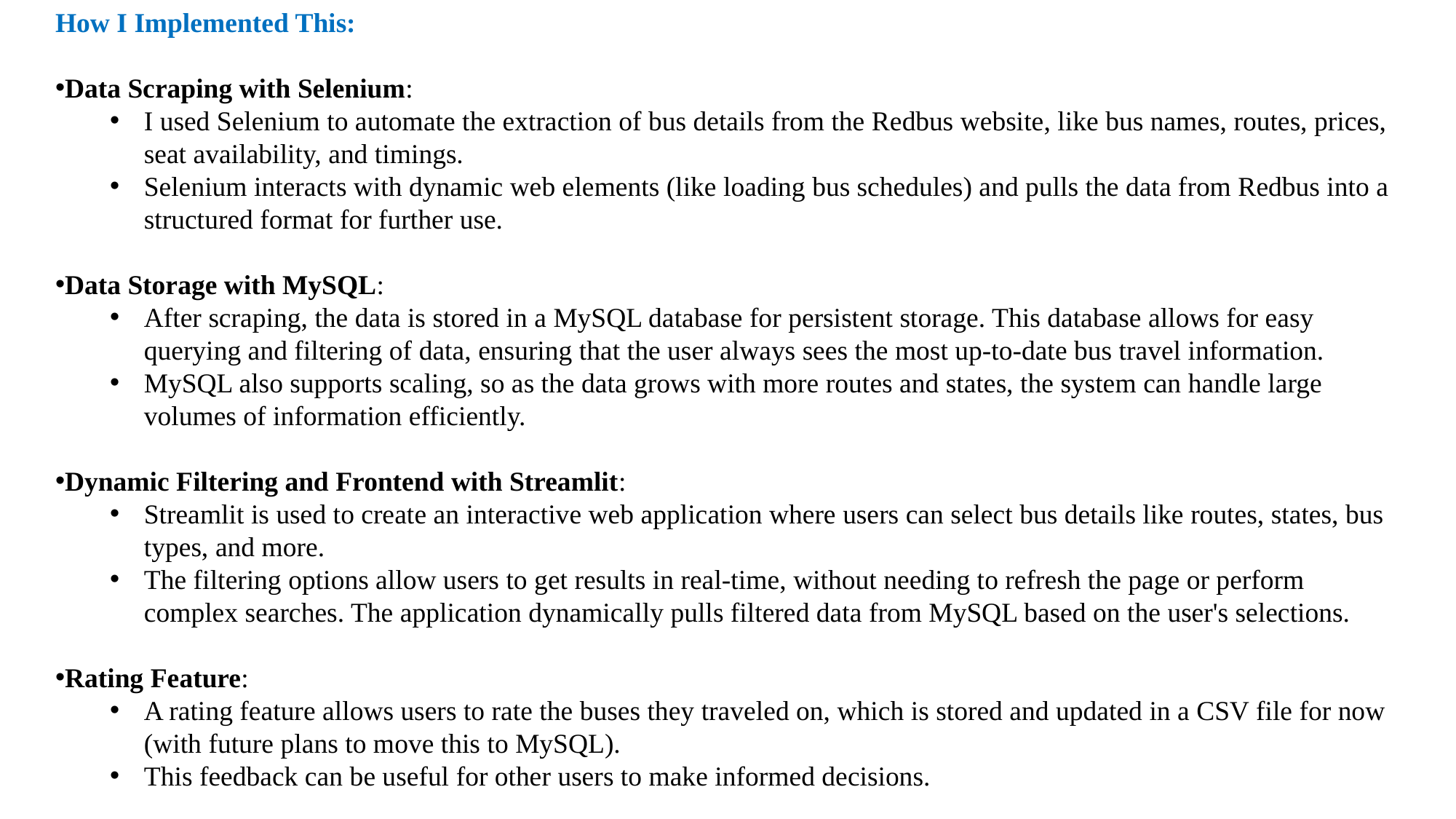

How I Implemented This:

Data Scraping with Selenium:
I used Selenium to automate the extraction of bus details from the Redbus website, like bus names, routes, prices, seat availability, and timings.
Selenium interacts with dynamic web elements (like loading bus schedules) and pulls the data from Redbus into a structured format for further use.

Data Storage with MySQL:
After scraping, the data is stored in a MySQL database for persistent storage. This database allows for easy querying and filtering of data, ensuring that the user always sees the most up-to-date bus travel information.
MySQL also supports scaling, so as the data grows with more routes and states, the system can handle large volumes of information efficiently.

Dynamic Filtering and Frontend with Streamlit:
Streamlit is used to create an interactive web application where users can select bus details like routes, states, bus types, and more.
The filtering options allow users to get results in real-time, without needing to refresh the page or perform complex searches. The application dynamically pulls filtered data from MySQL based on the user's selections.

Rating Feature:
A rating feature allows users to rate the buses they traveled on, which is stored and updated in a CSV file for now (with future plans to move this to MySQL).
This feedback can be useful for other users to make informed decisions.